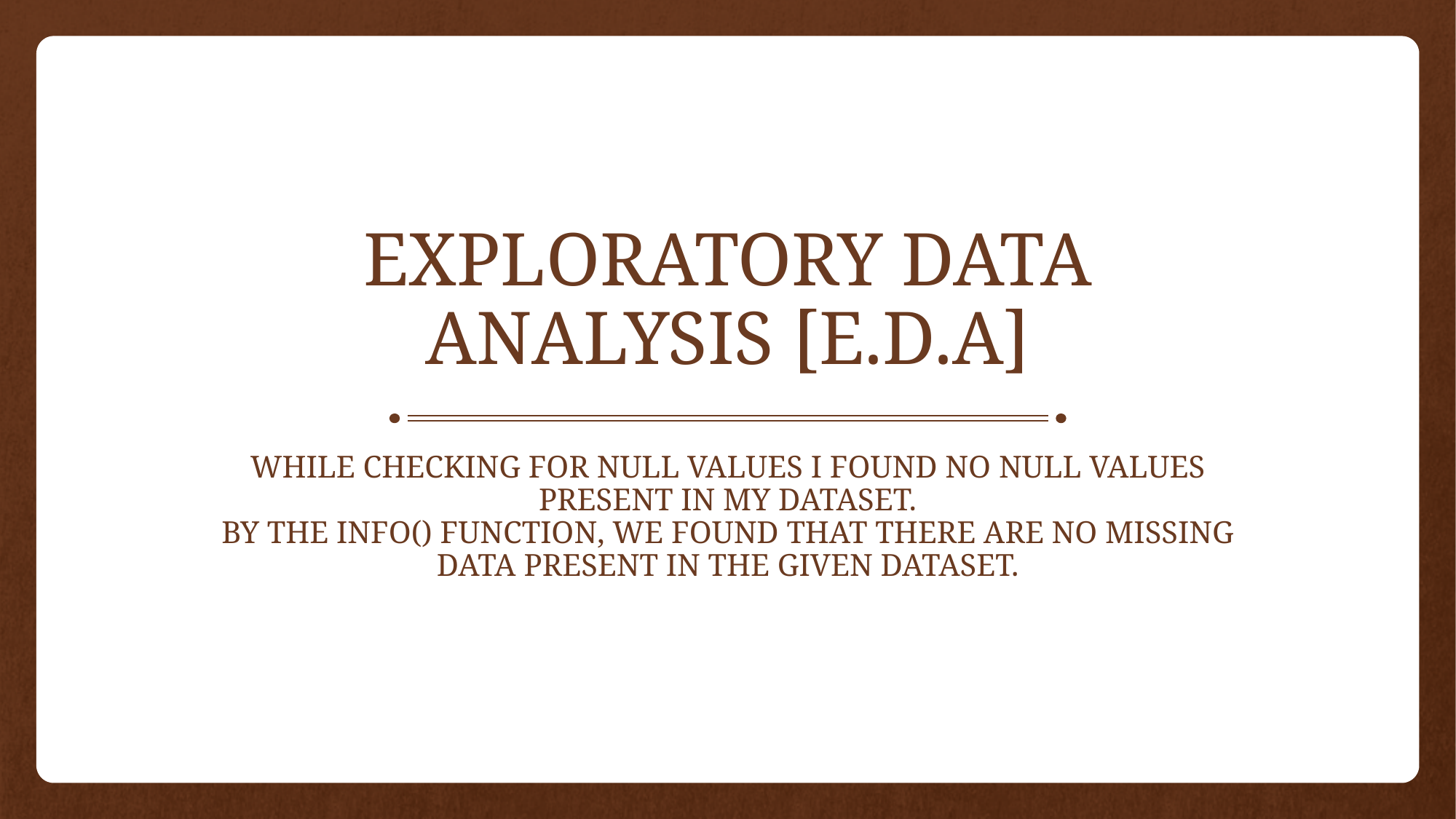

# EXPLORATORY DATA ANALYSIS [E.D.A]
While checking for null values I found no null values present in my Dataset.
By the info() function, we found that there are no missing data present in the given dataset.